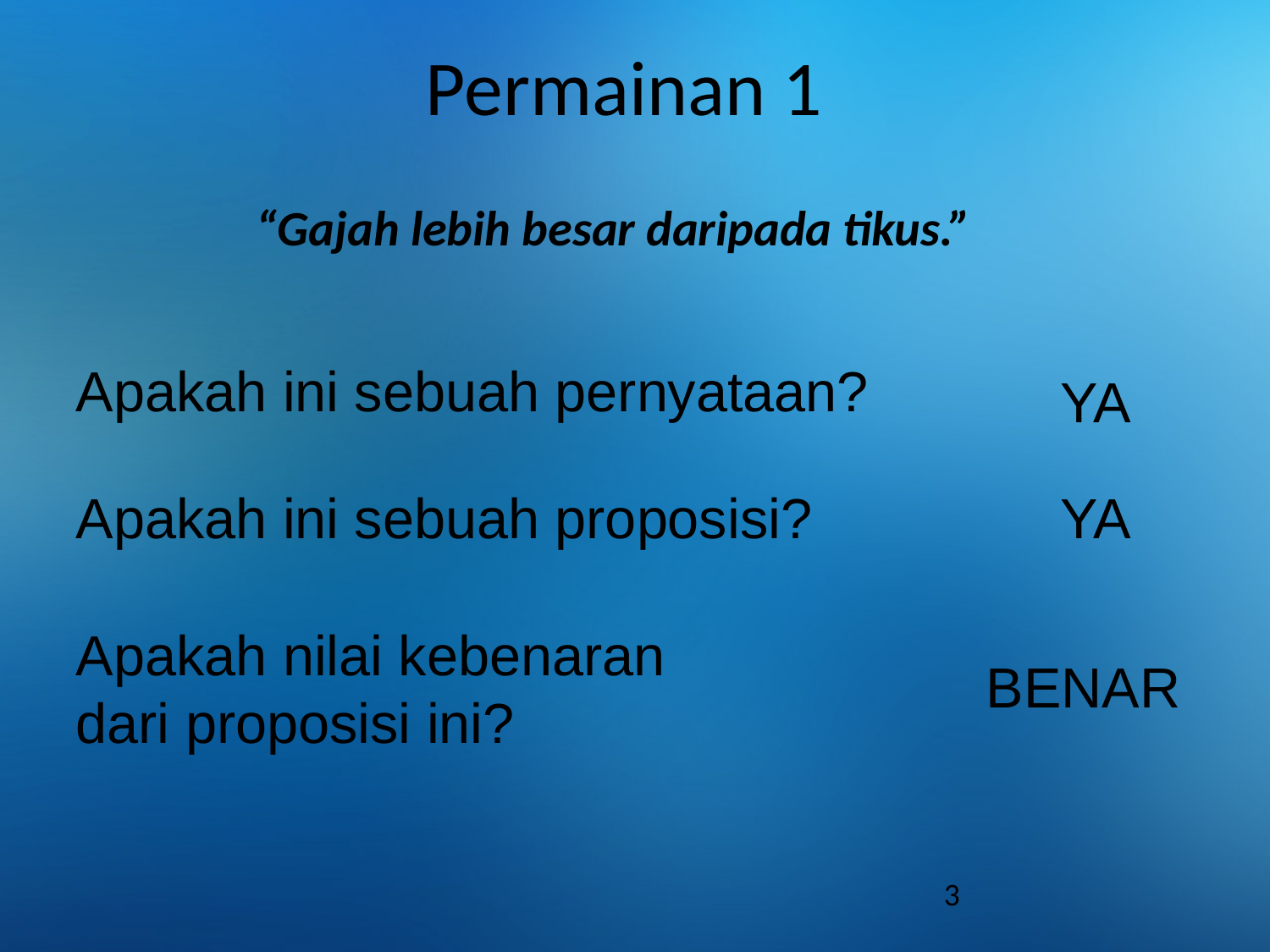

# Permainan 1
“Gajah lebih besar daripada tikus.”
Apakah ini sebuah pernyataan?
YA
Apakah ini sebuah proposisi?
YA
Apakah nilai kebenaran dari proposisi ini?
BENAR
3